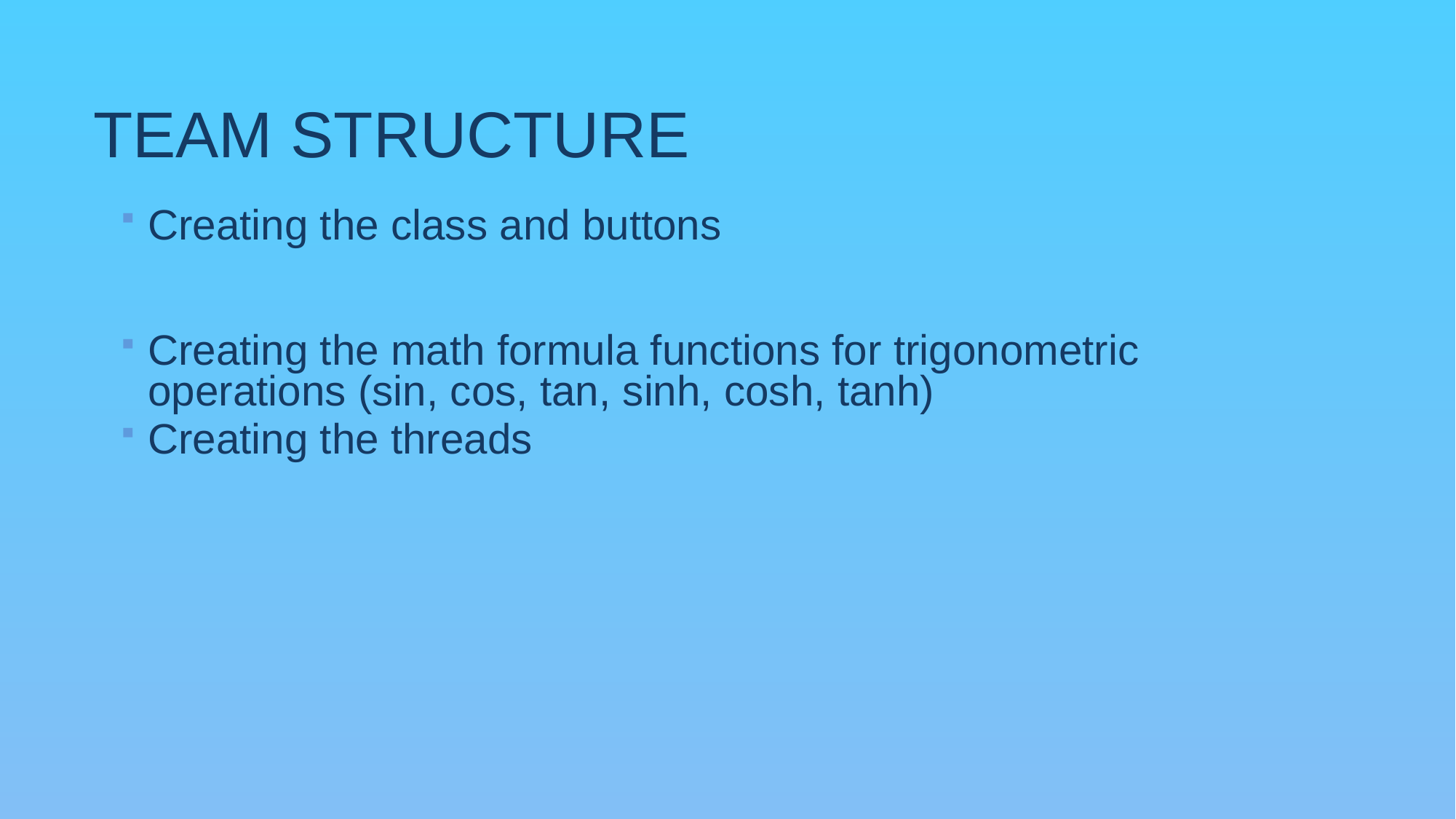

# TEAM STRUCTURE
Creating the class and buttons

Creating the math formula functions for trigonometric operations (sin, cos, tan, sinh, cosh, tanh)
Creating the threads